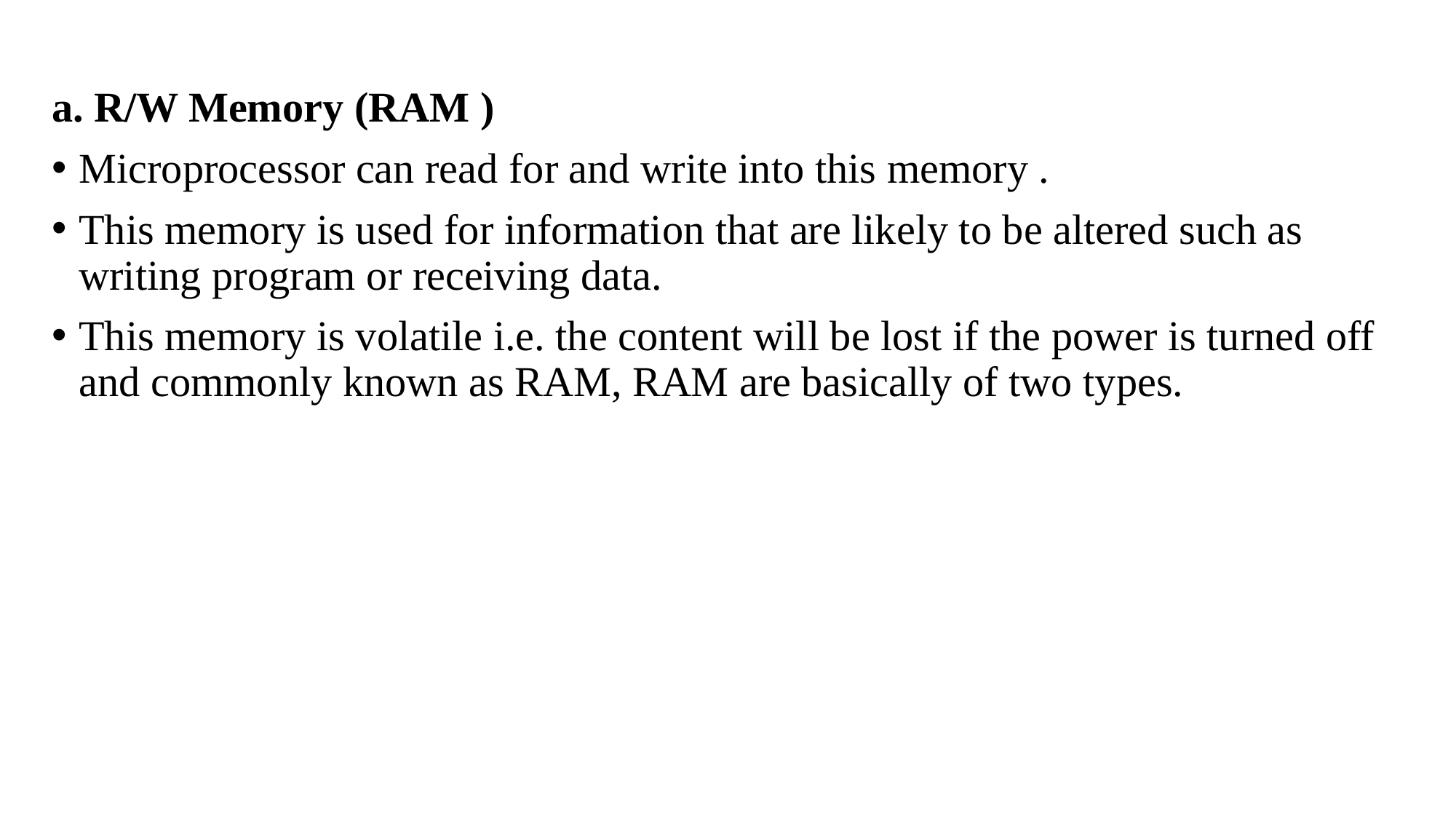

a. R/W Memory (RAM )
Microprocessor can read for and write into this memory .
This memory is used for information that are likely to be altered such as writing program or receiving data.
This memory is volatile i.e. the content will be lost if the power is turned off and commonly known as RAM, RAM are basically of two types.